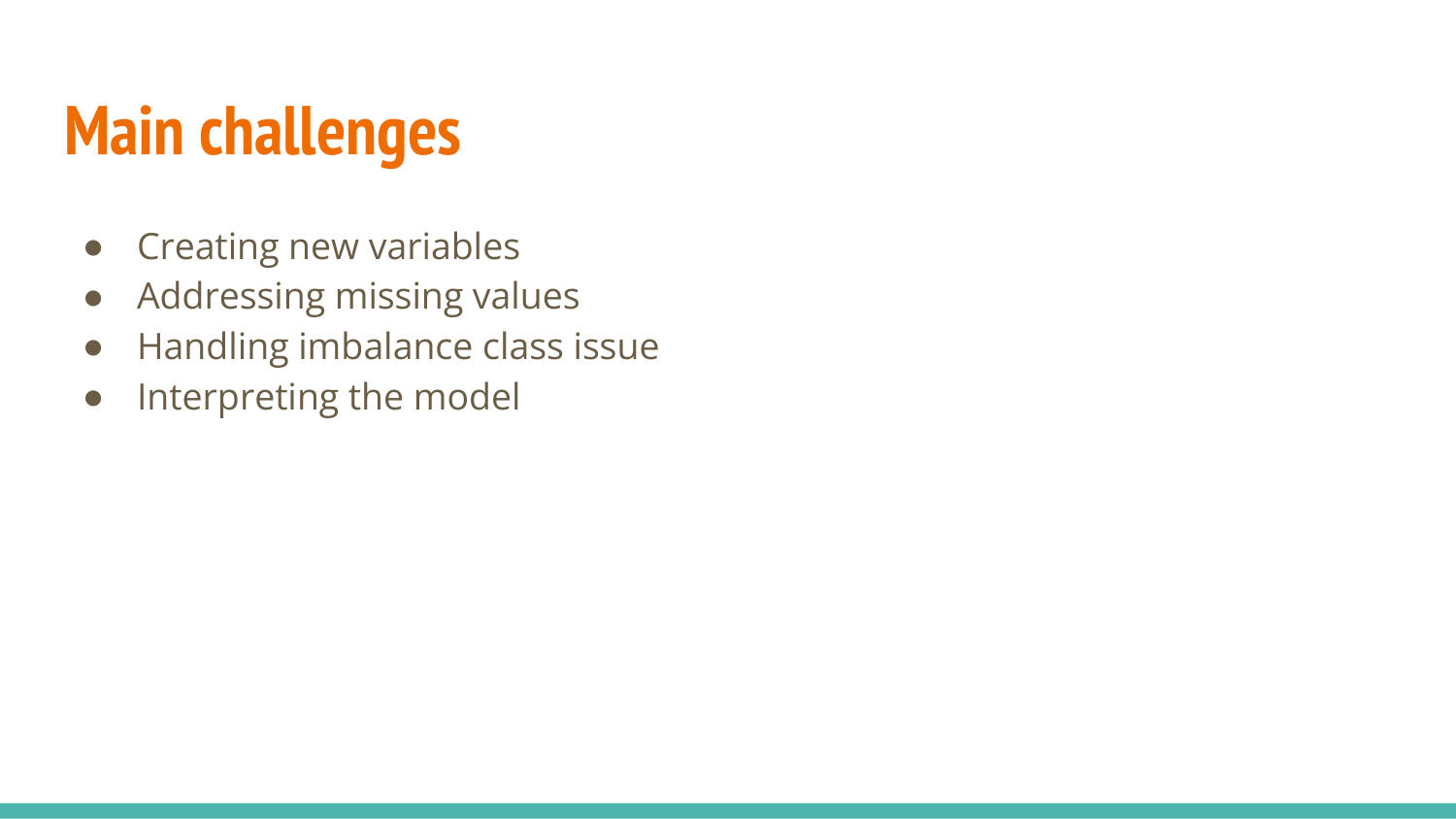

# Main challenges

Creating new variables
Addressing missing values
Handling imbalance class issue
Interpreting the model